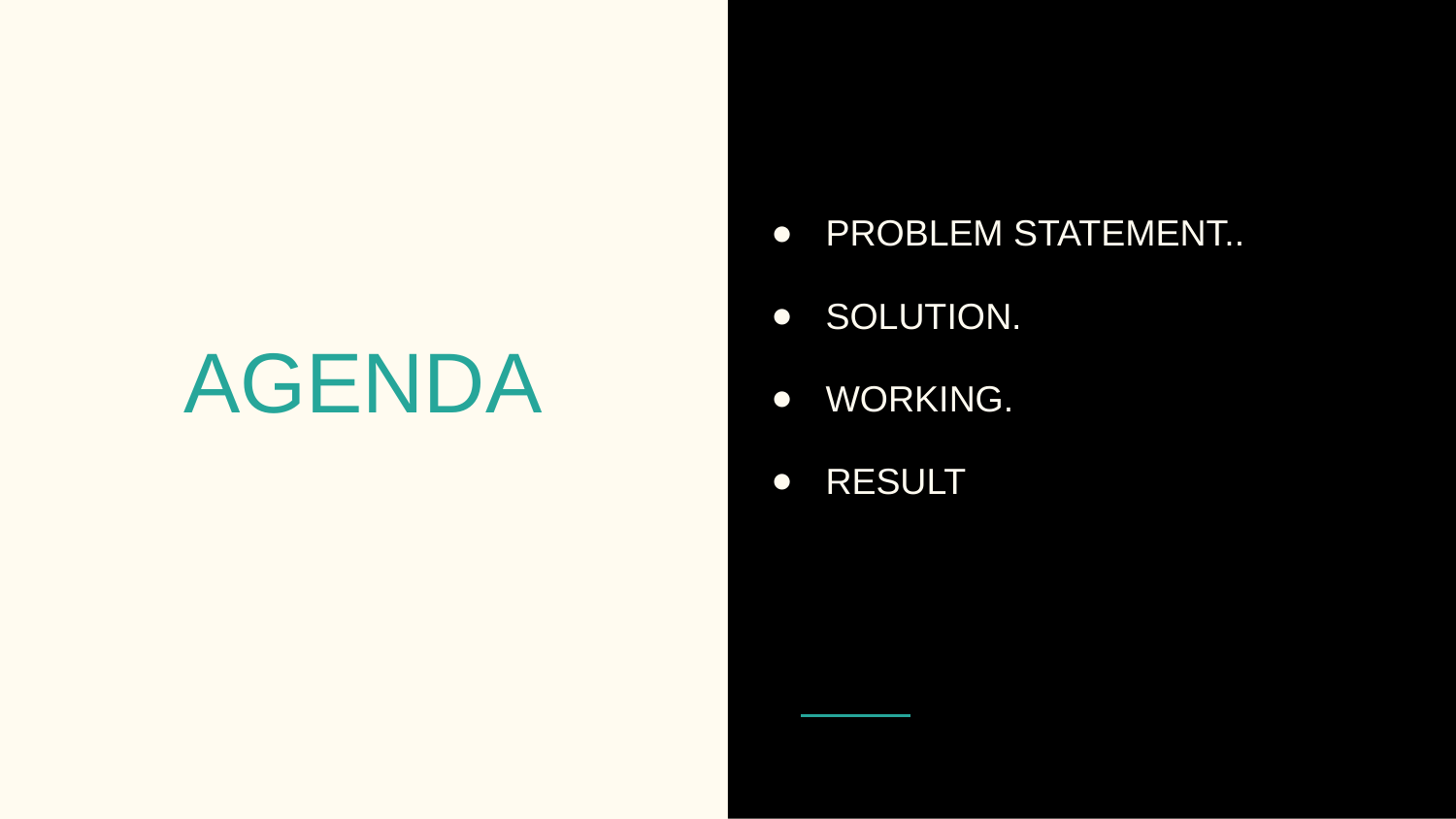

PROBLEM STATEMENT..
SOLUTION.
WORKING.
RESULT

# AGENDA